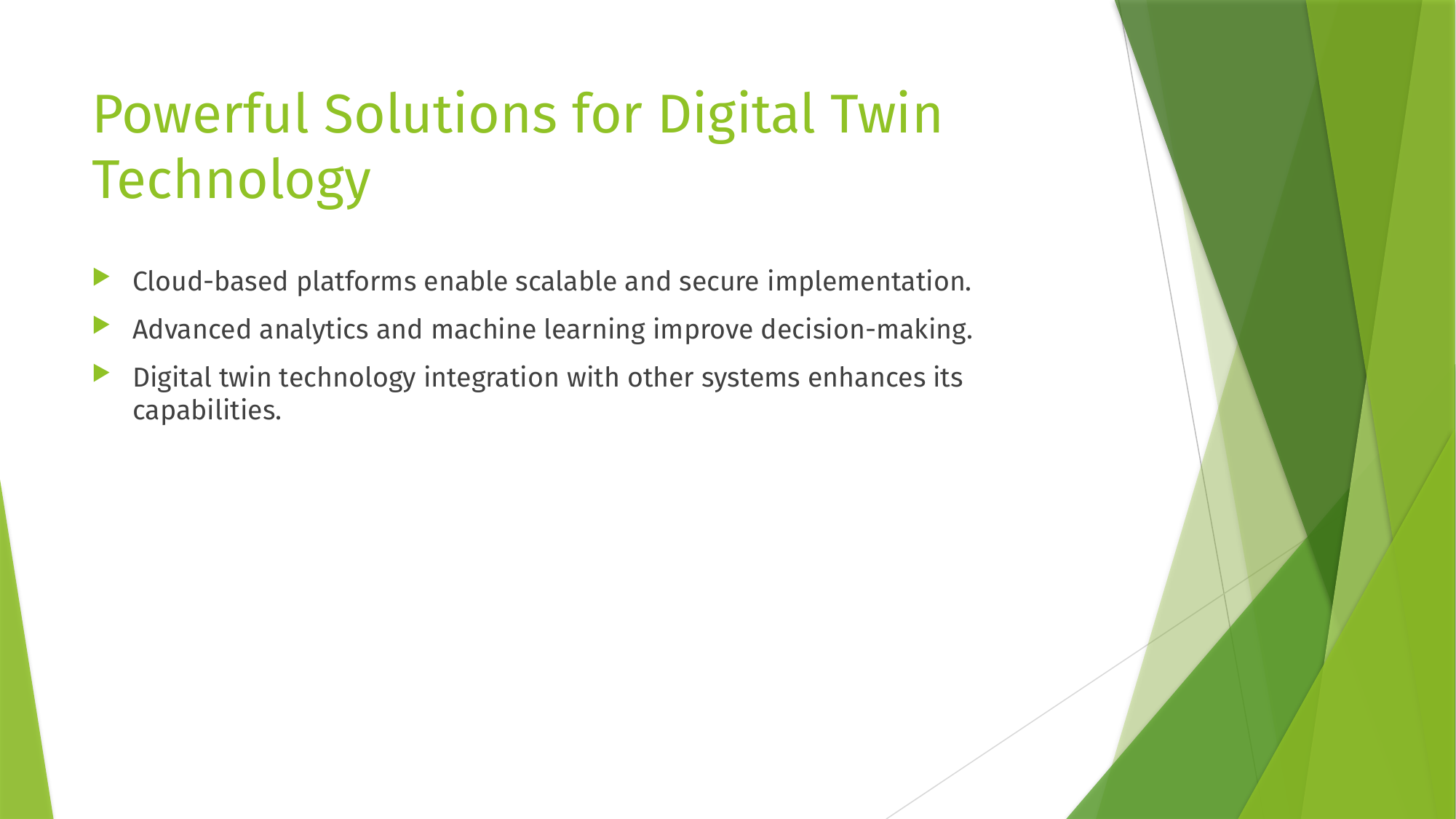

# Powerful Solutions for Digital Twin Technology
Cloud-based platforms enable scalable and secure implementation.
Advanced analytics and machine learning improve decision-making.
Digital twin technology integration with other systems enhances its capabilities.